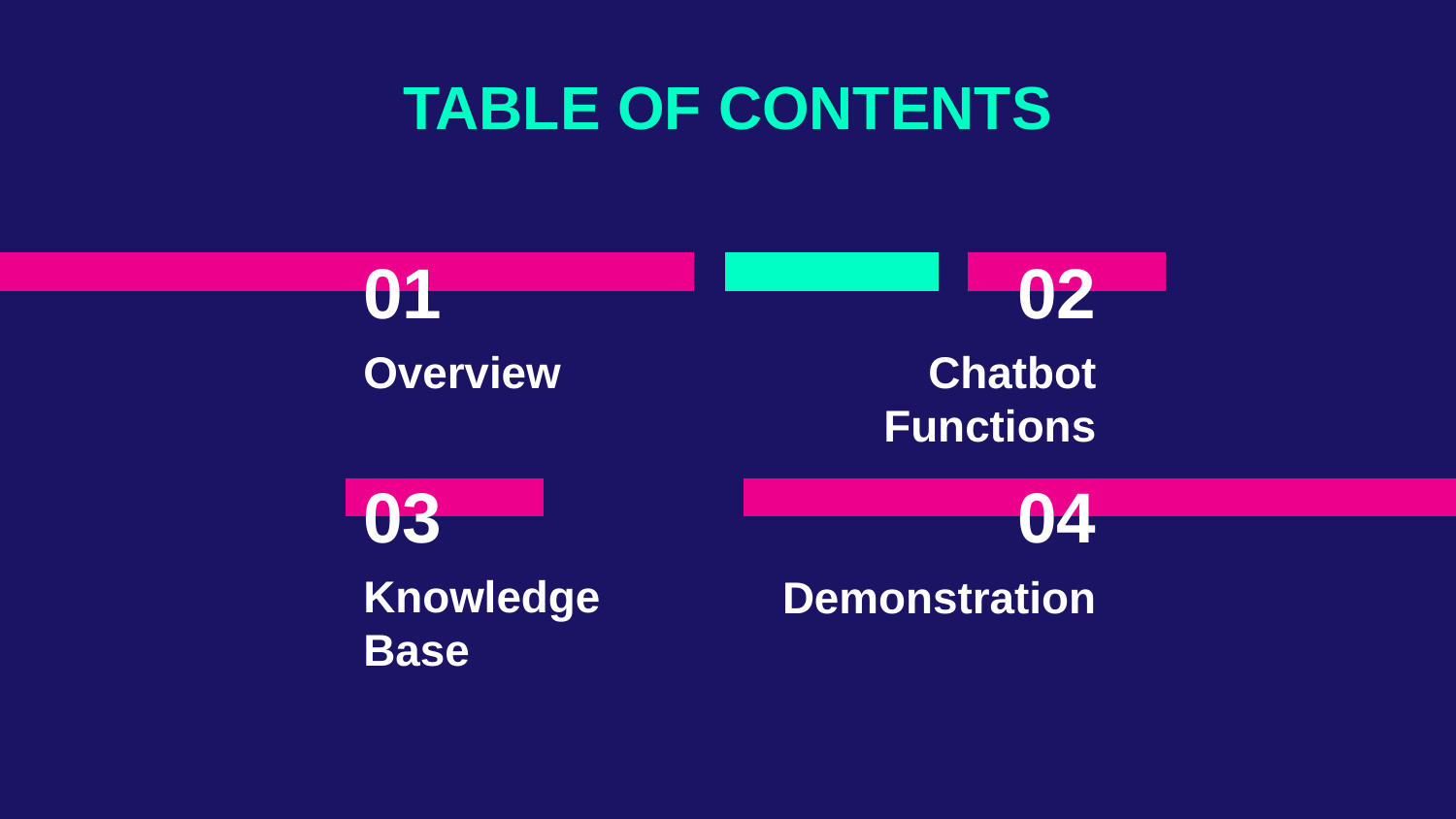

TABLE OF CONTENTS
# 01
02
Overview
Chatbot Functions
03
04
Knowledge Base
Demonstration